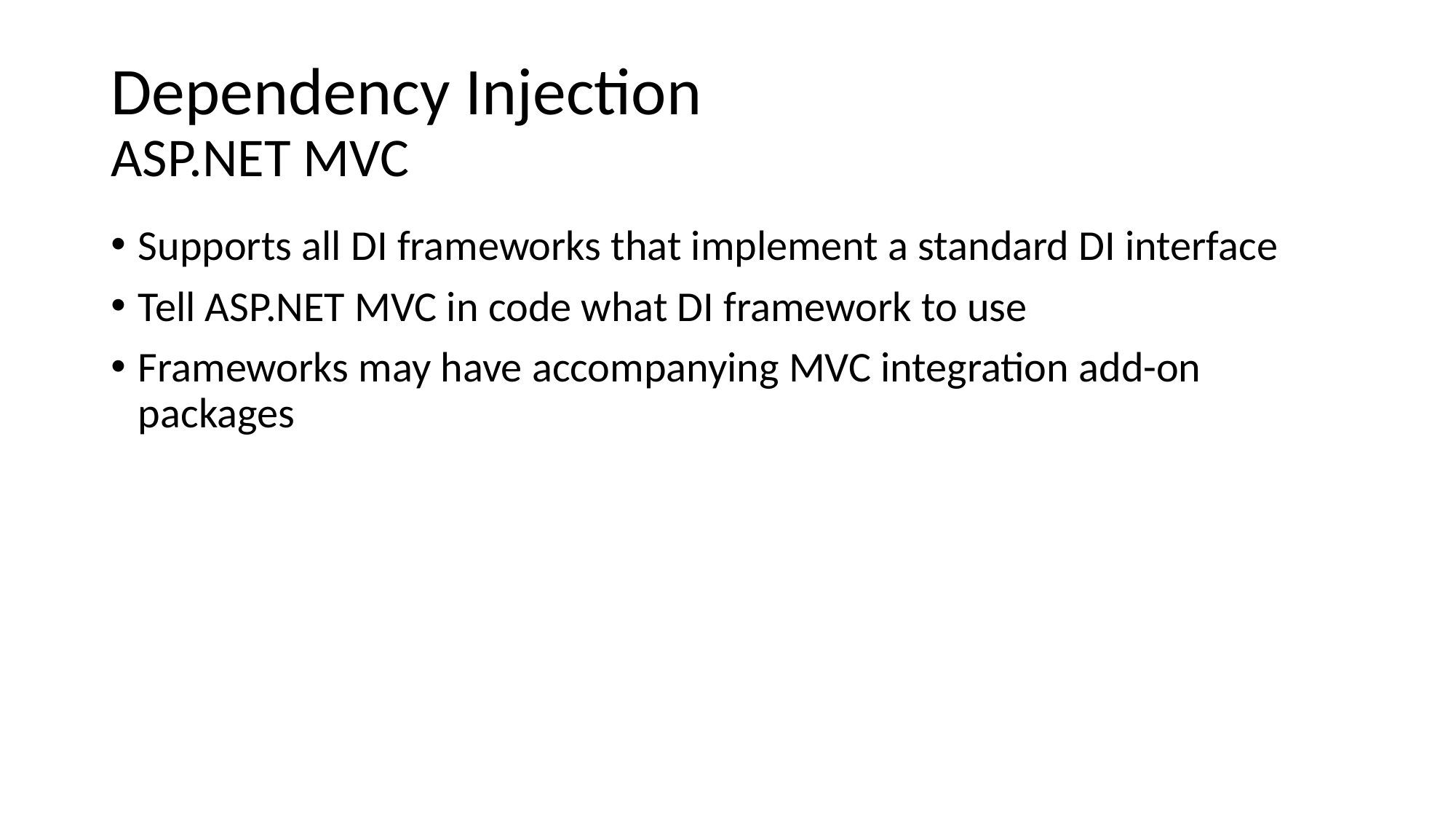

# Dependency Injection ASP.NET MVC
Supports all DI frameworks that implement a standard DI interface
Tell ASP.NET MVC in code what DI framework to use
Frameworks may have accompanying MVC integration add-on packages